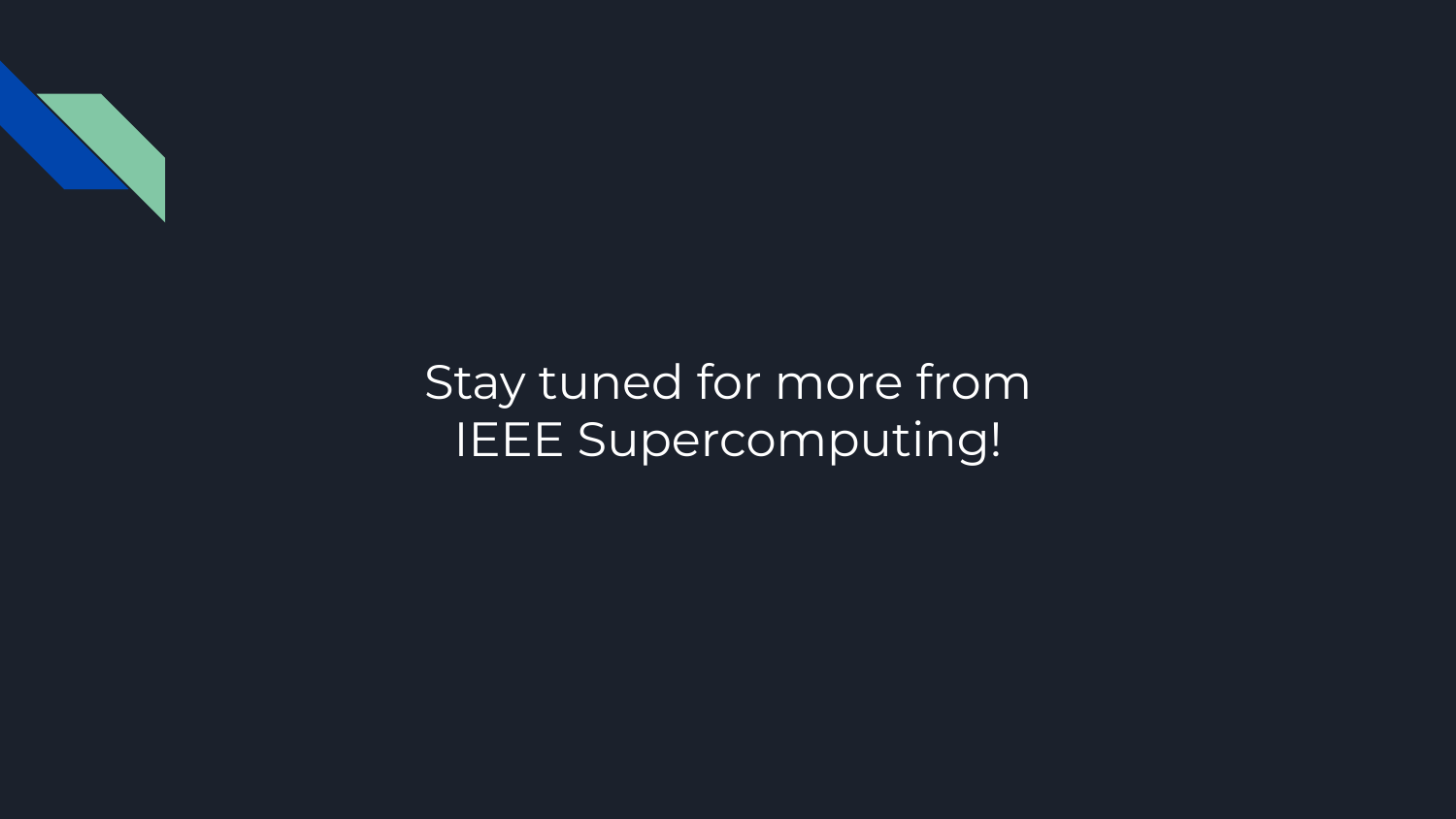

# Stay tuned for more from IEEE Supercomputing!